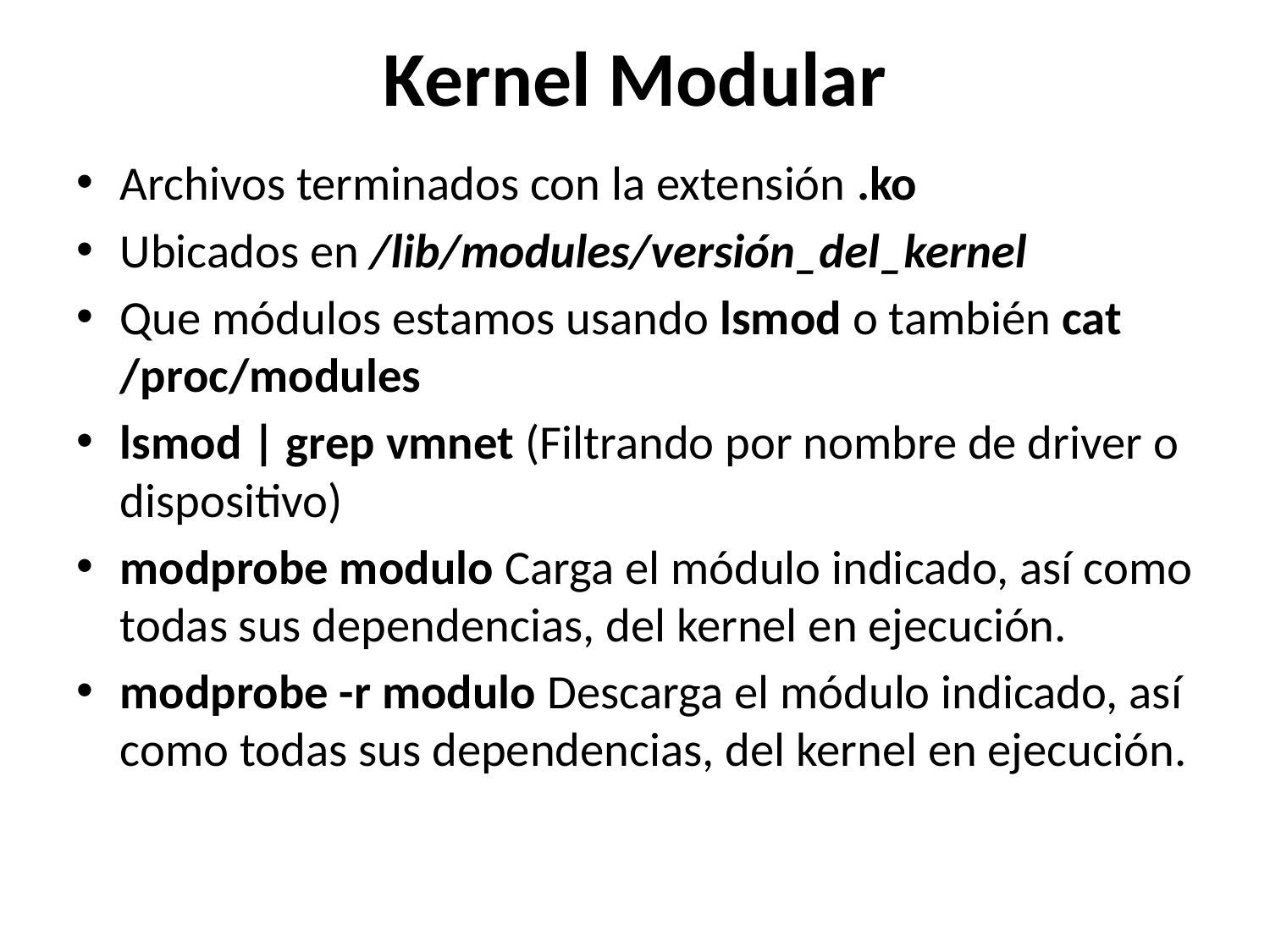

# Kernel Modular
Archivos terminados con la extensión .ko
Ubicados en /lib/modules/versión_del_kernel
Que módulos estamos usando lsmod o también cat /proc/modules
lsmod | grep vmnet (Filtrando por nombre de driver o dispositivo)
modprobe modulo Carga el módulo indicado, así como todas sus dependencias, del kernel en ejecución.
modprobe -r modulo Descarga el módulo indicado, así como todas sus dependencias, del kernel en ejecución.